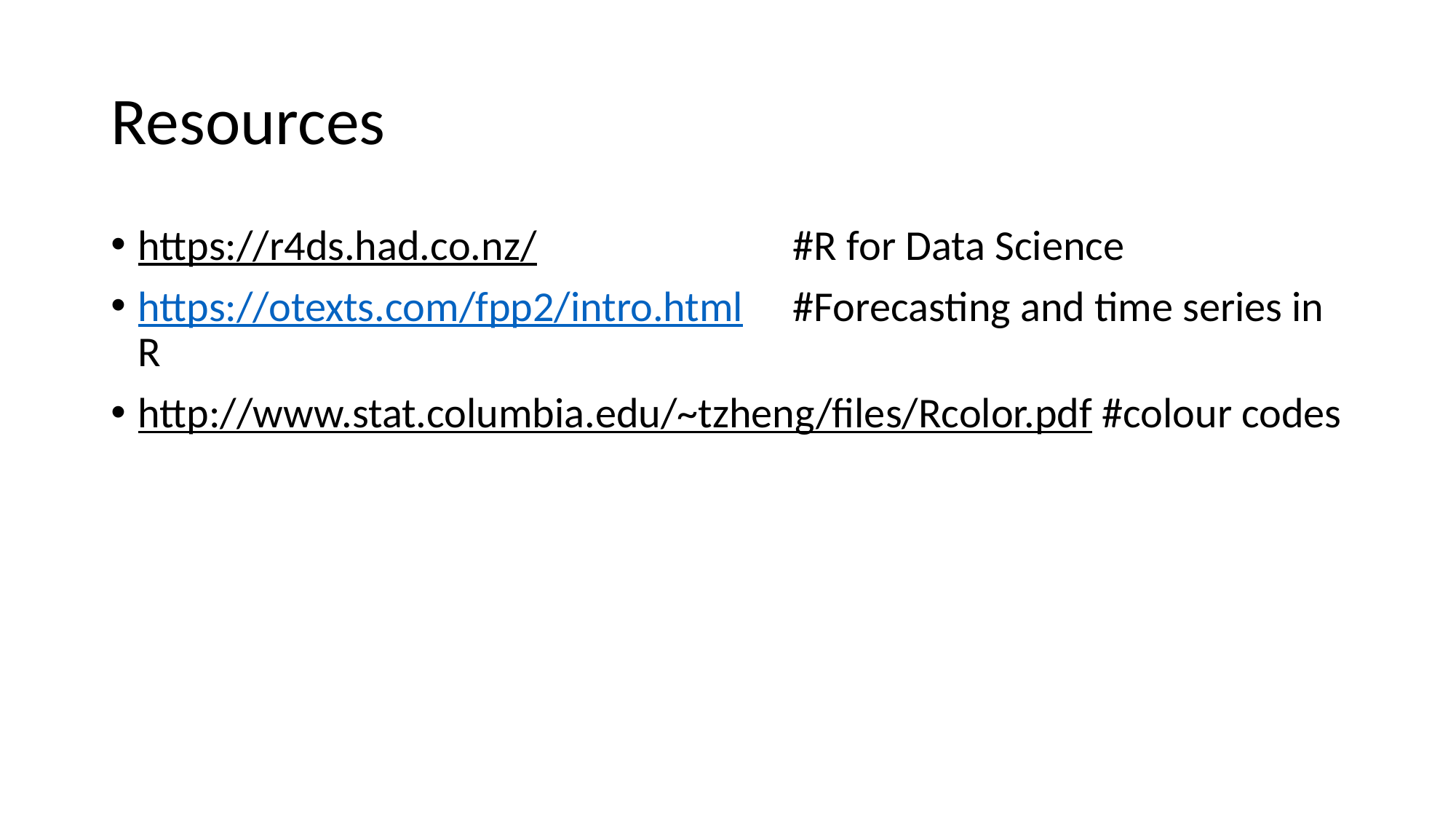

# Resources
https://r4ds.had.co.nz/			#R for Data Science
https://otexts.com/fpp2/intro.html	#Forecasting and time series in R
http://www.stat.columbia.edu/~tzheng/files/Rcolor.pdf #colour codes